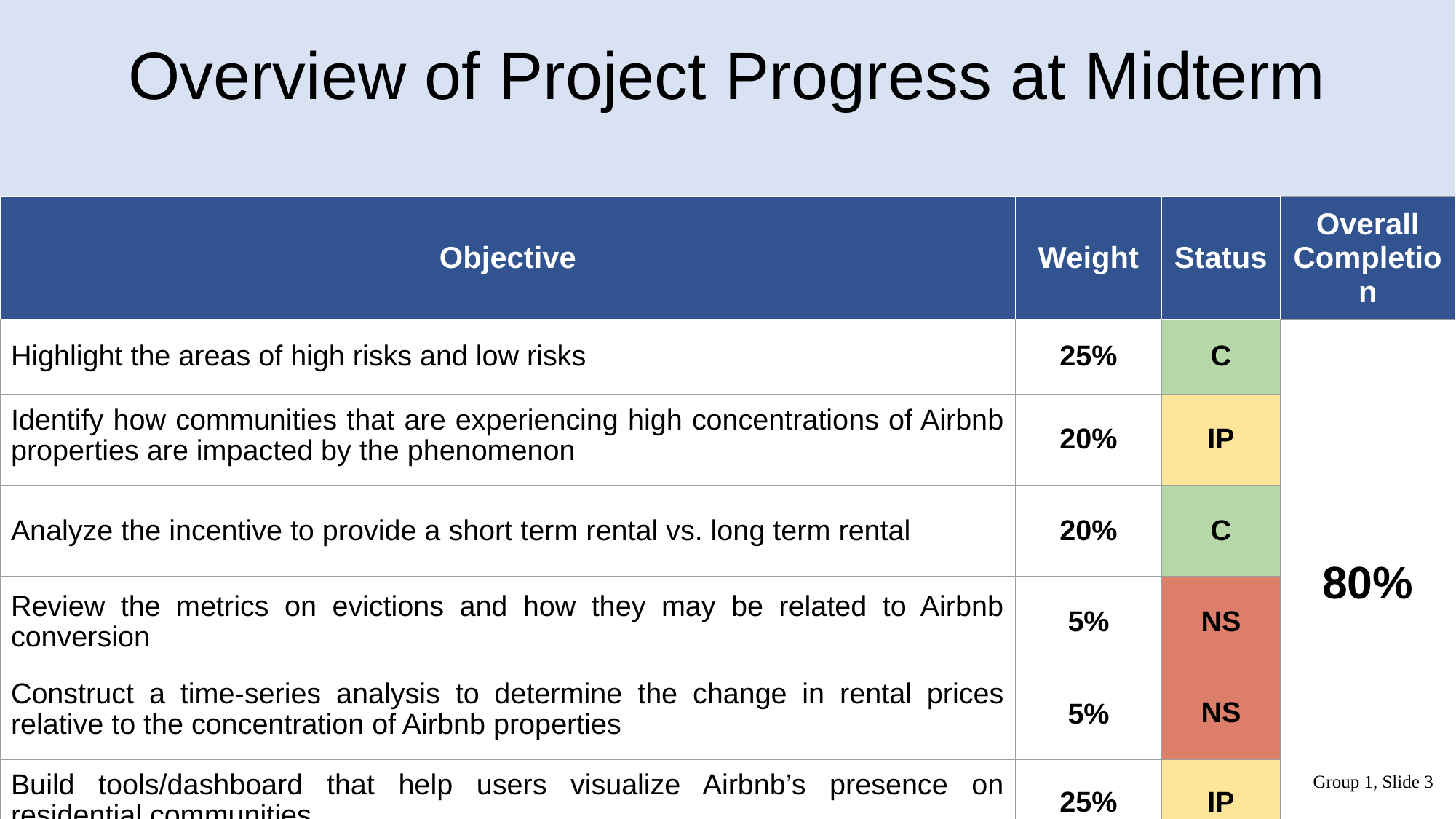

# Overview of Project Progress at Midterm
| Objective | Weight | Status | Overall Completion |
| --- | --- | --- | --- |
| Highlight the areas of high risks and low risks | 25% | C | 80% |
| Identify how communities that are experiencing high concentrations of Airbnb properties are impacted by the phenomenon | 20% | IP |  |
| Analyze the incentive to provide a short term rental vs. long term rental | 20% | C |  |
| Review the metrics on evictions and how they may be related to Airbnb conversion | 5% | NS |  |
| Construct a time-series analysis to determine the change in rental prices relative to the concentration of Airbnb properties | 5% | NS |  |
| Build tools/dashboard that help users visualize Airbnb’s presence on residential communities | 25% | IP |  |
Group 1, Slide 3